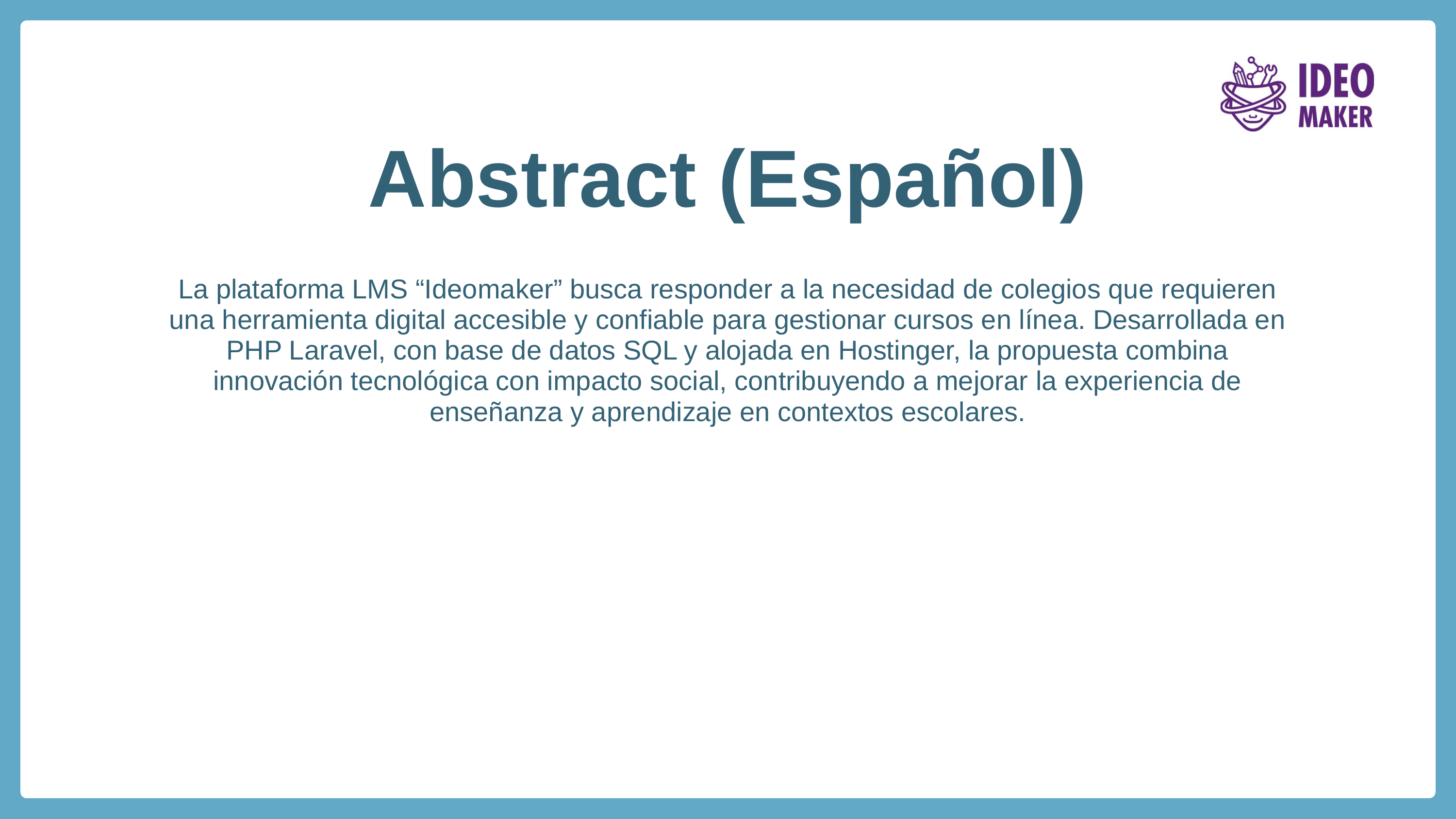

Abstract (Español)
La plataforma LMS “Ideomaker” busca responder a la necesidad de colegios que requieren una herramienta digital accesible y confiable para gestionar cursos en línea. Desarrollada en PHP Laravel, con base de datos SQL y alojada en Hostinger, la propuesta combina innovación tecnológica con impacto social, contribuyendo a mejorar la experiencia de enseñanza y aprendizaje en contextos escolares.